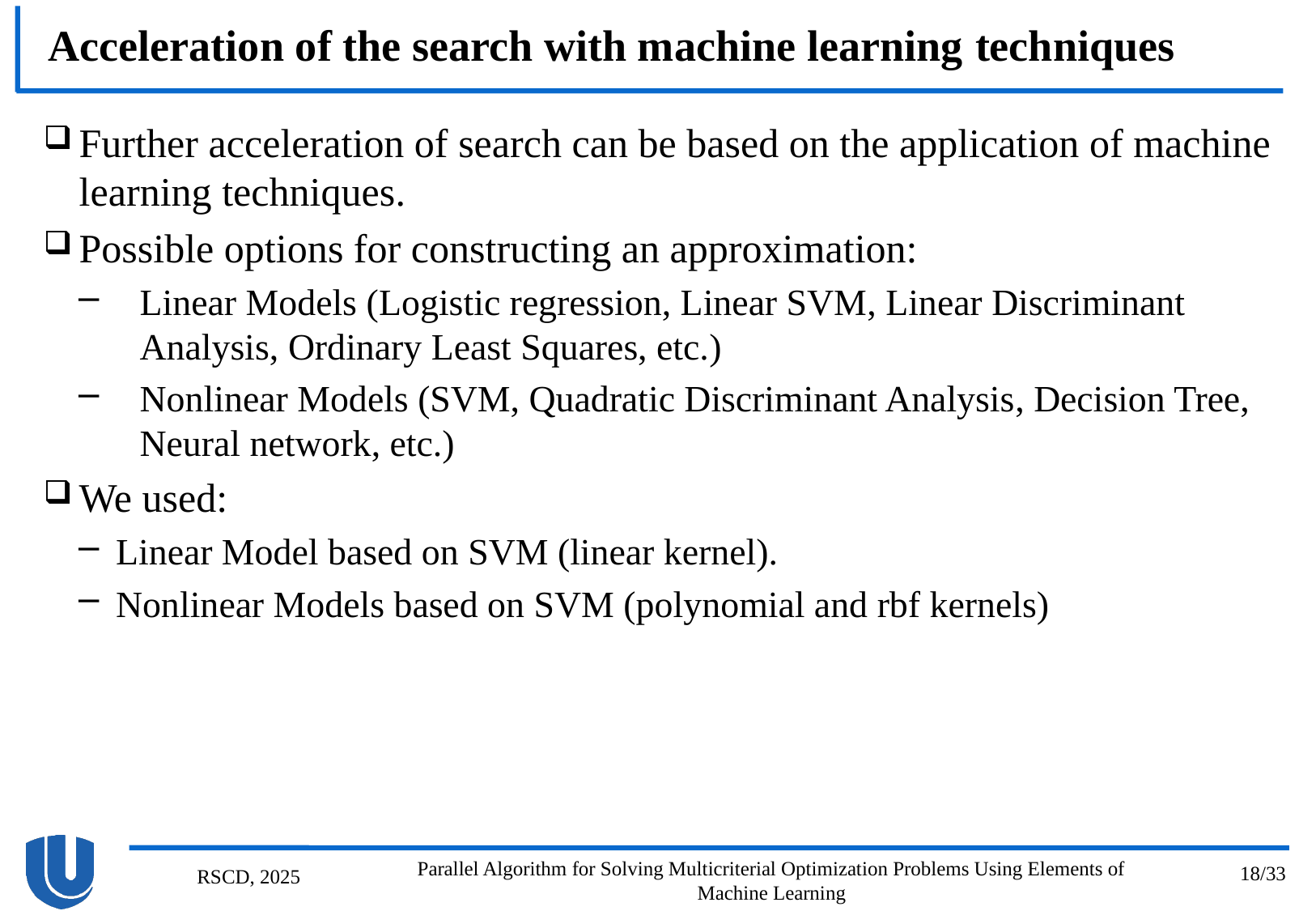

# Acceleration of the search with machine learning techniques
Further acceleration of search can be based on the application of machine learning techniques.
Possible options for constructing an approximation:
Linear Models (Logistic regression, Linear SVM, Linear Discriminant Analysis, Ordinary Least Squares, etc.)
Nonlinear Models (SVM, Quadratic Discriminant Analysis, Decision Tree, Neural network, etc.)
We used:
Linear Model based on SVM (linear kernel).
Nonlinear Models based on SVM (polynomial and rbf kernels)
Parallel Algorithm for Solving Multicriterial Optimization Problems Using Elements of Machine Learning
18/33
RSCD, 2025